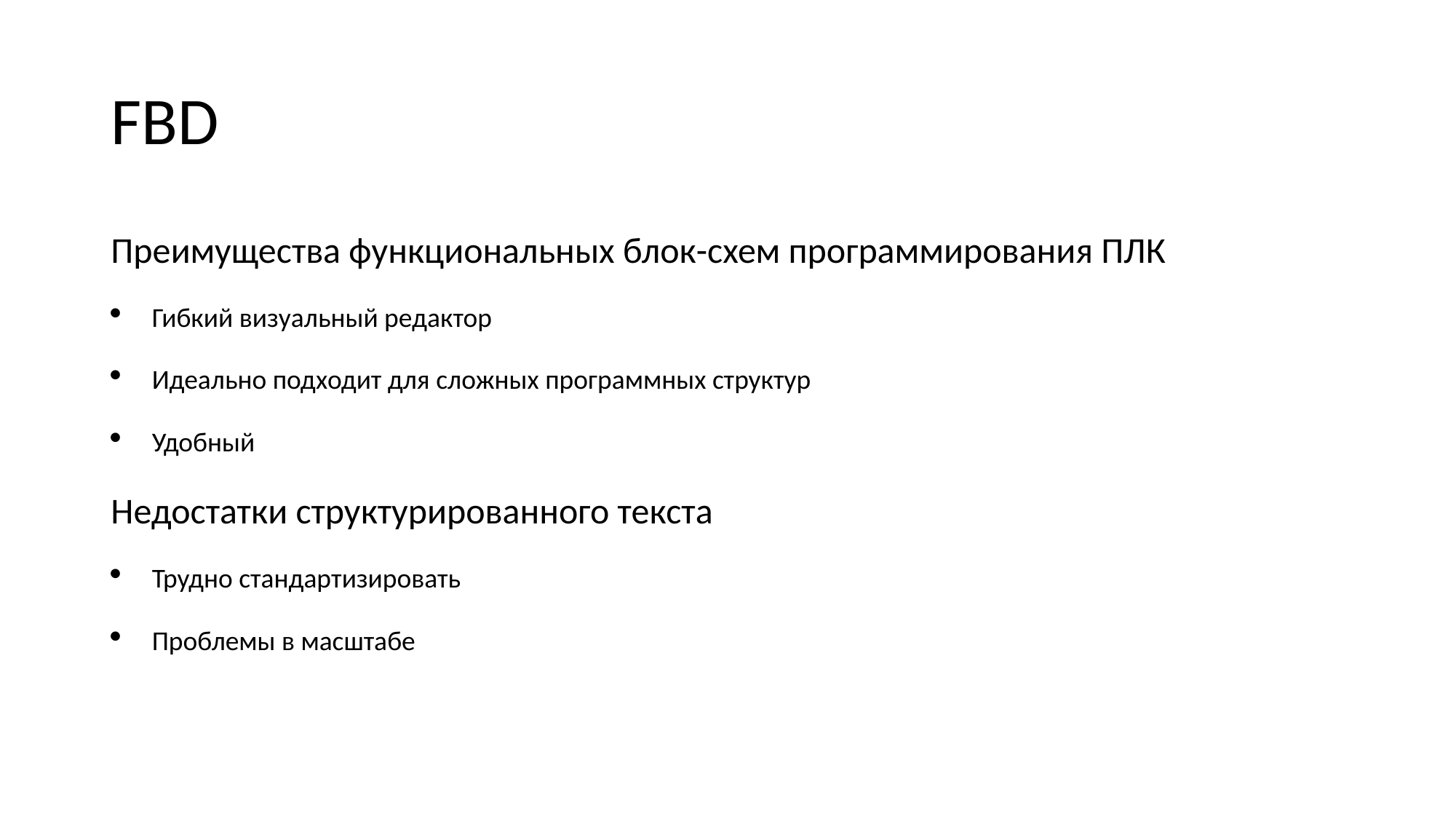

# FBD
Преимущества функциональных блок-схем программирования ПЛК
Гибкий визуальный редактор
Идеально подходит для сложных программных структур
Удобный
Недостатки структурированного текста
Трудно стандартизировать
Проблемы в масштабе